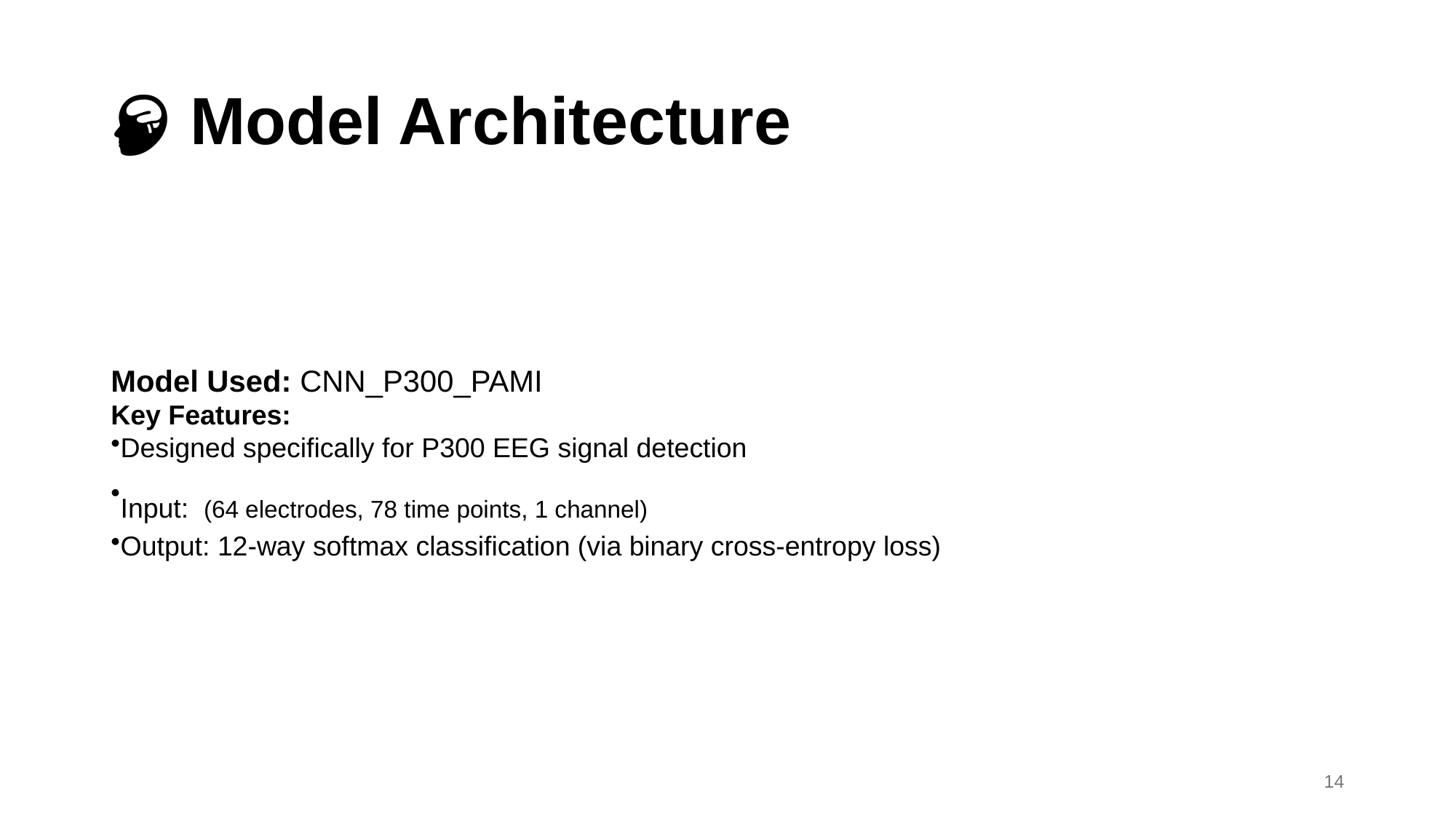

# 🧠 Model Architecture
Model Used: CNN_P300_PAMI
Key Features:
Designed specifically for P300 EEG signal detection
Input: (64 electrodes, 78 time points, 1 channel)
Output: 12-way softmax classification (via binary cross-entropy loss)

14